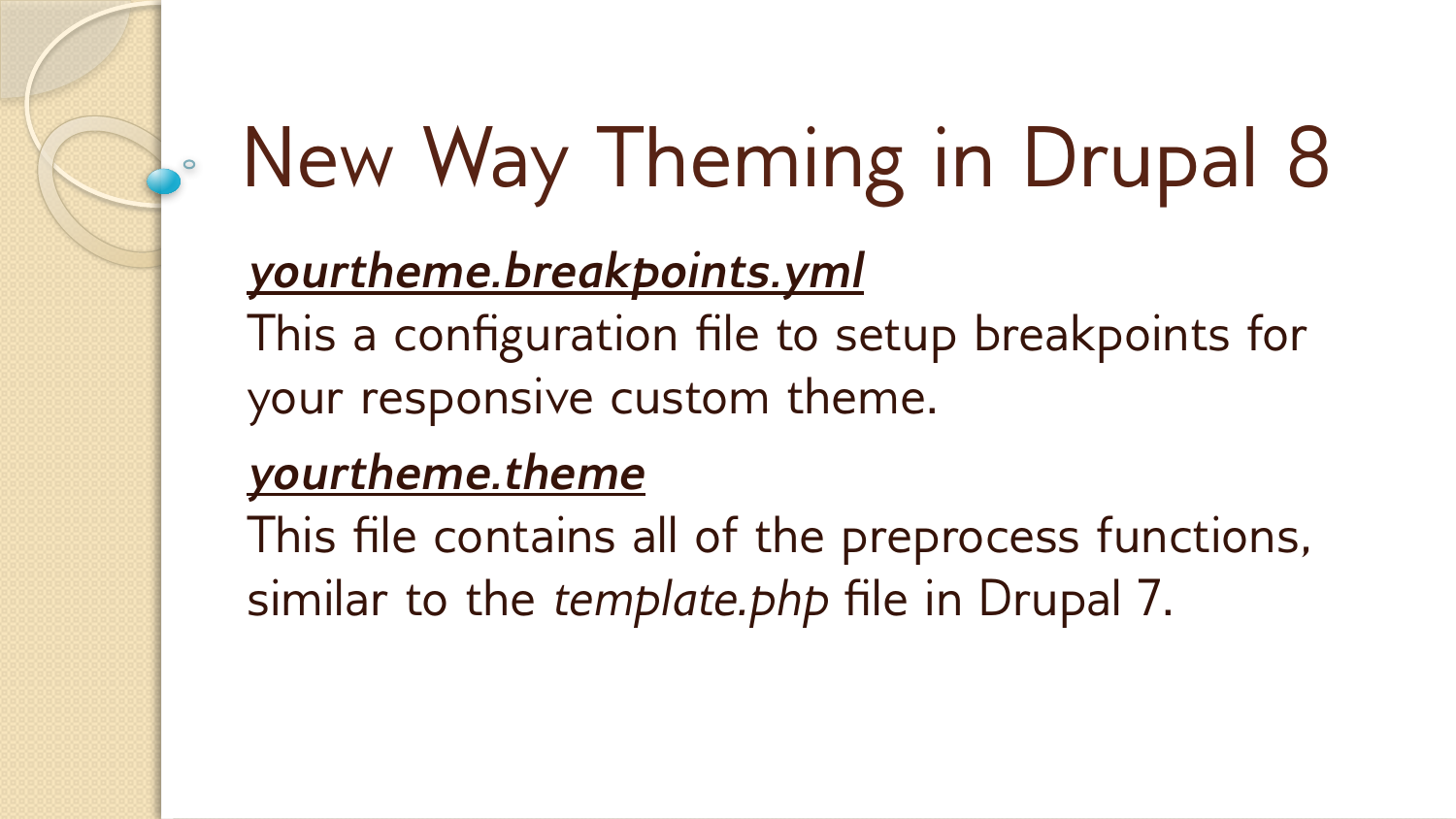

# New Way Theming in Drupal 8
yourtheme.breakpoints.yml
This a configuration file to setup breakpoints for your responsive custom theme.
yourtheme.theme
This file contains all of the preprocess functions, similar to the template.php file in Drupal 7.